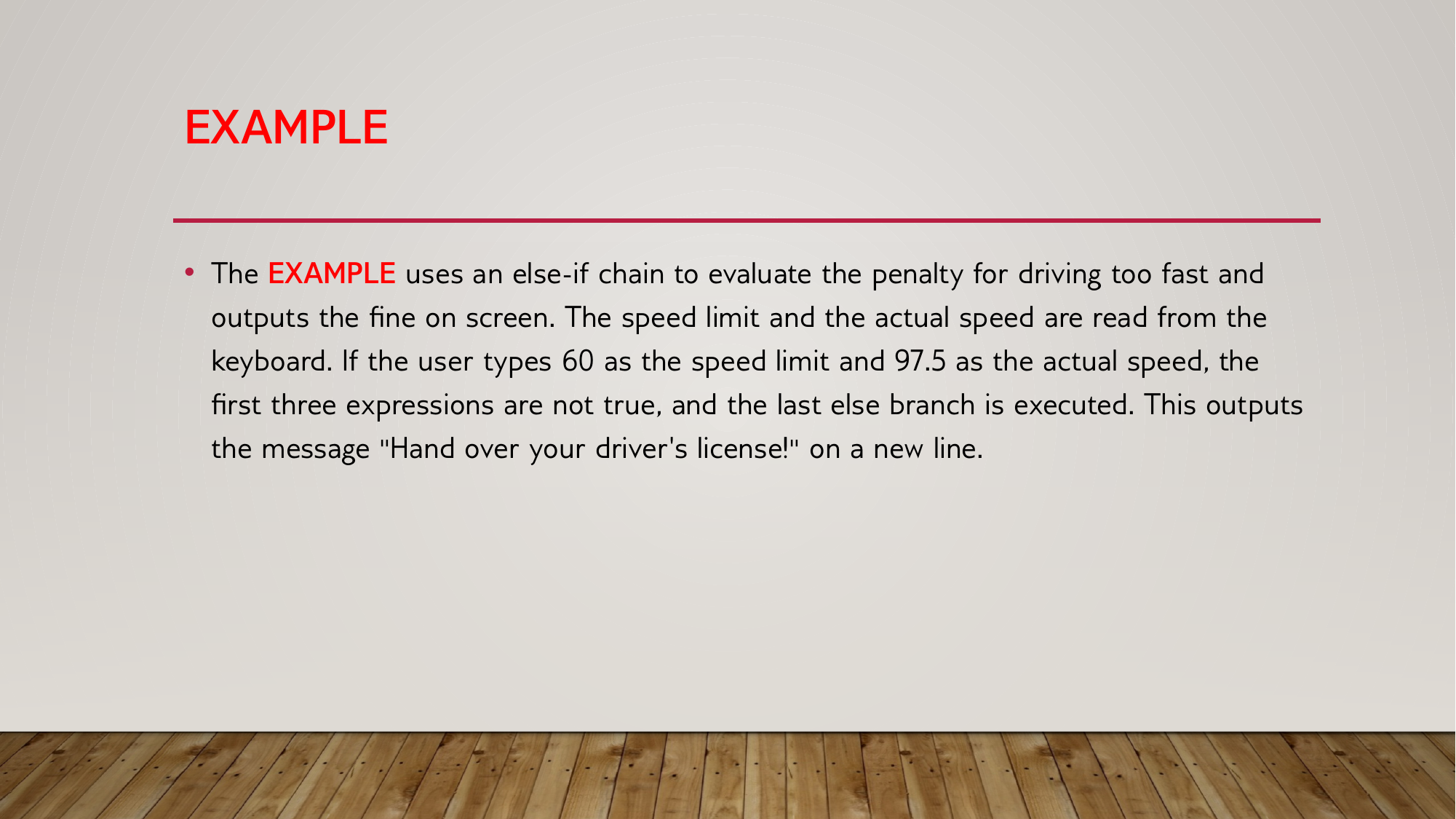

# EXAMPLE
The EXAMPLE uses an else-if chain to evaluate the penalty for driving too fast and outputs the fine on screen. The speed limit and the actual speed are read from the keyboard. If the user types 60 as the speed limit and 97.5 as the actual speed, the first three expressions are not true, and the last else branch is executed. This outputs the message "Hand over your driver's license!" on a new line.